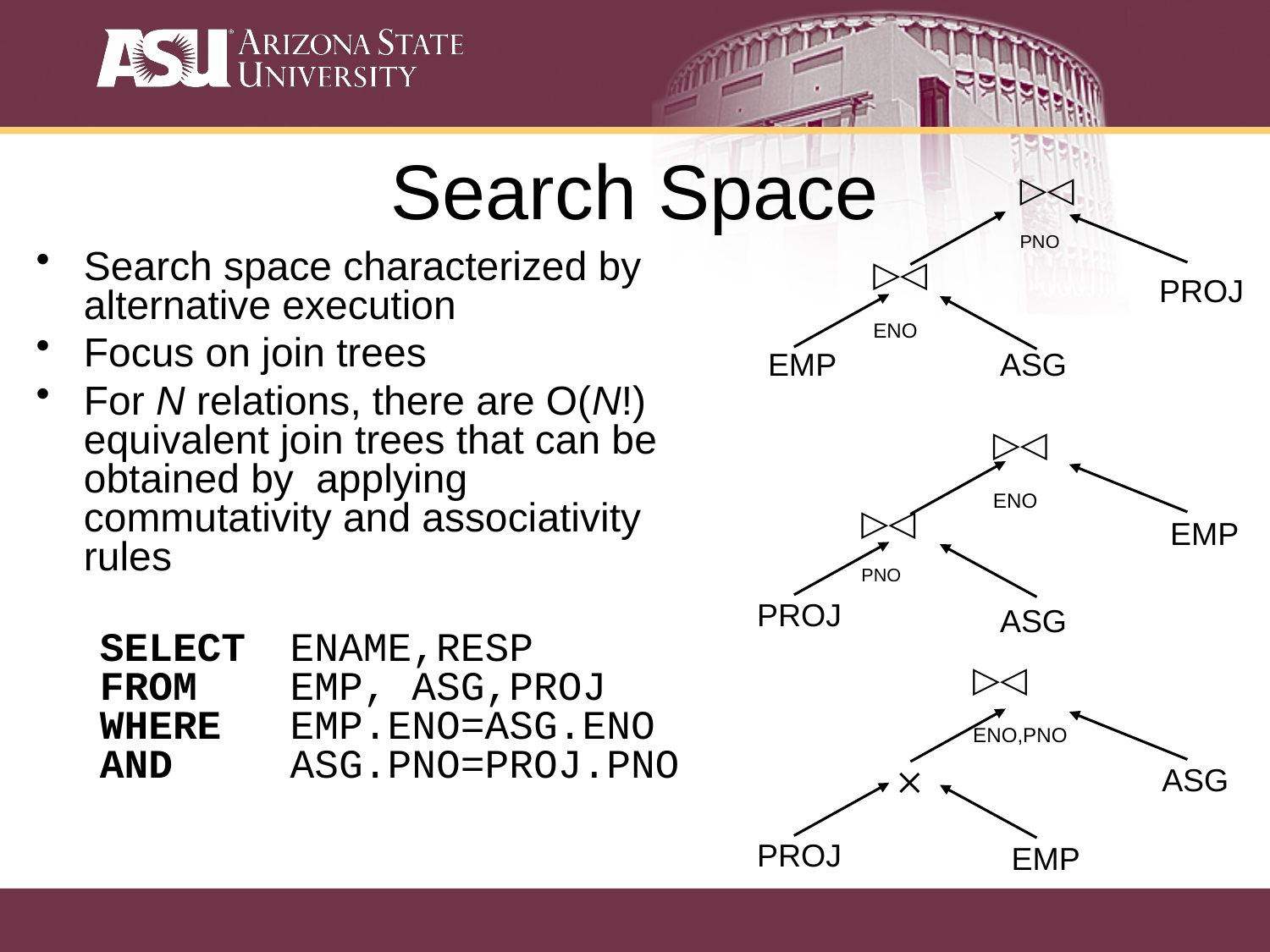

Search Space
▷◁ PNO

PROJ

EMP
ASG

EMP

PROJ
ASG

×
ASG

PROJ
EMP
Search space characterized by  alternative execution
Focus on join trees
For N relations, there are O(N!) equivalent join trees that can be obtained by  applying commutativity and associativity rules

SELECT	ENAME,RESP
FROM	EMP, ASG,PROJ
WHERE	EMP.ENO=ASG.ENO
AND	ASG.PNO=PROJ.PNO
▷◁ ENO
▷◁ ENO
▷◁ PNO
▷◁ ENO,PNO